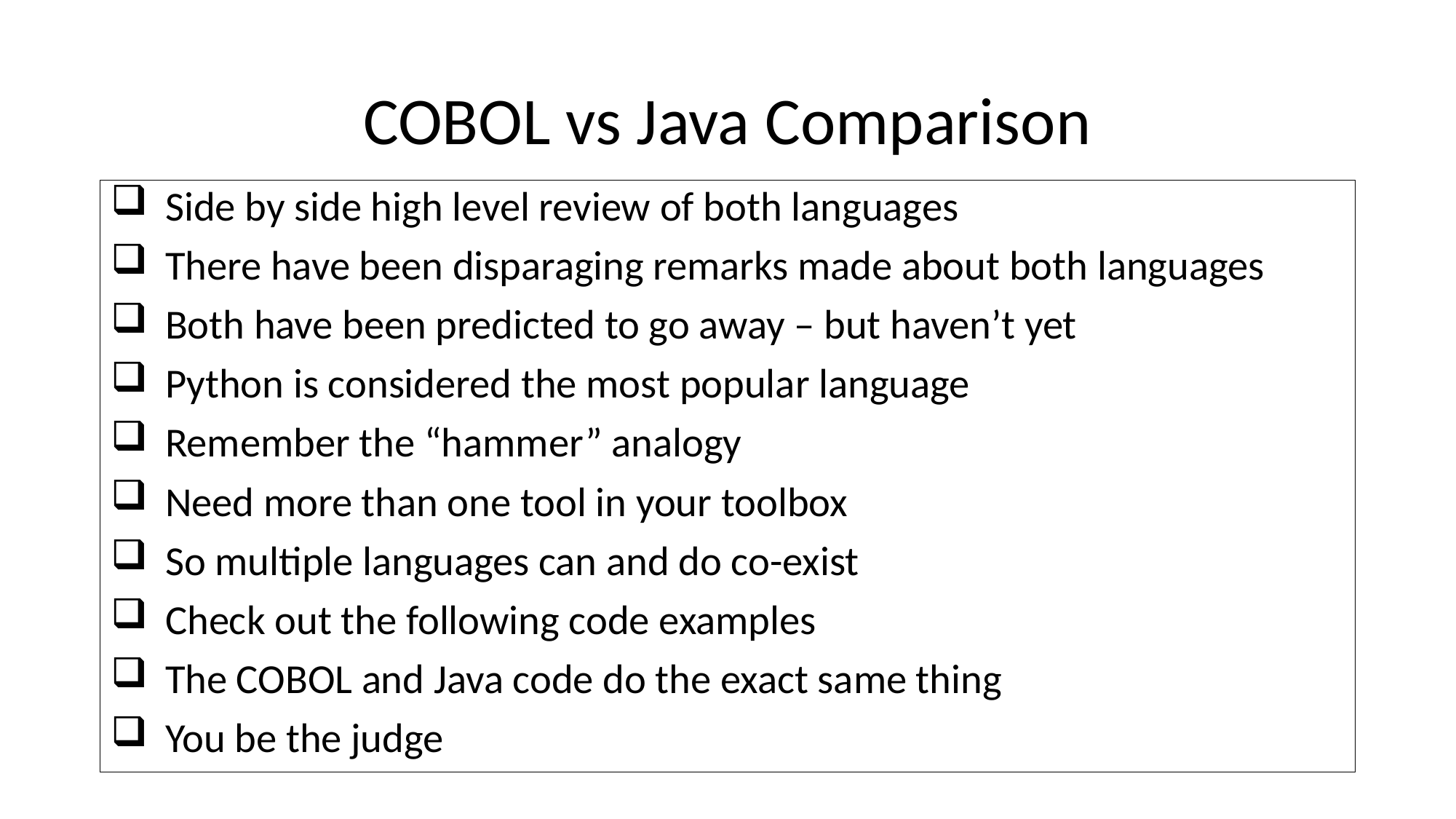

# COBOL vs Java Comparison
  Side by side high level review of both languages
  There have been disparaging remarks made about both languages
  Both have been predicted to go away – but haven’t yet
  Python is considered the most popular language
  Remember the “hammer” analogy
  Need more than one tool in your toolbox
  So multiple languages can and do co-exist
  Check out the following code examples
  The COBOL and Java code do the exact same thing
  You be the judge